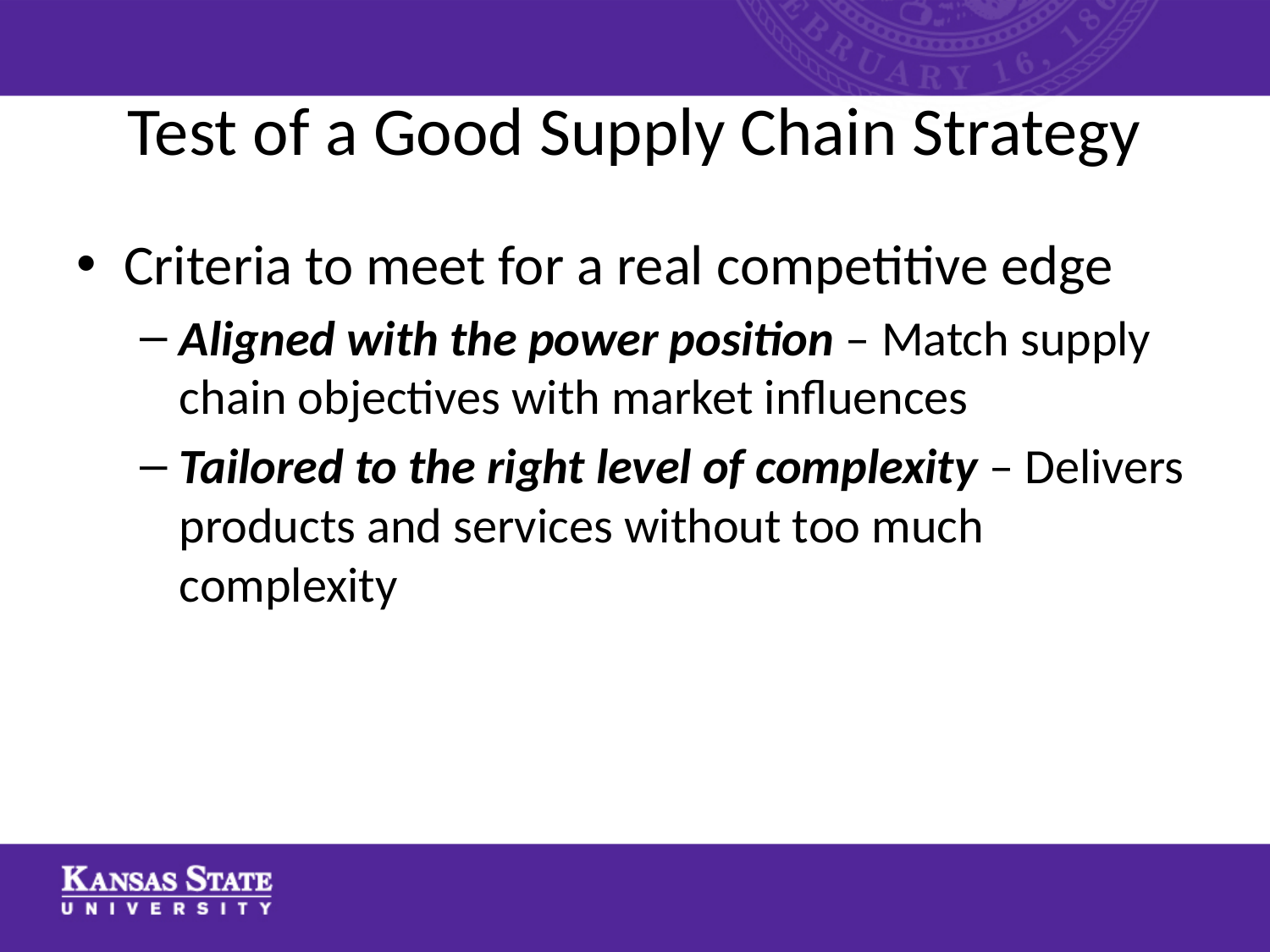

# Test of a Good Supply Chain Strategy
Criteria to meet for a real competitive edge
Aligned with the power position – Match supply chain objectives with market influences
Tailored to the right level of complexity – Delivers products and services without too much complexity